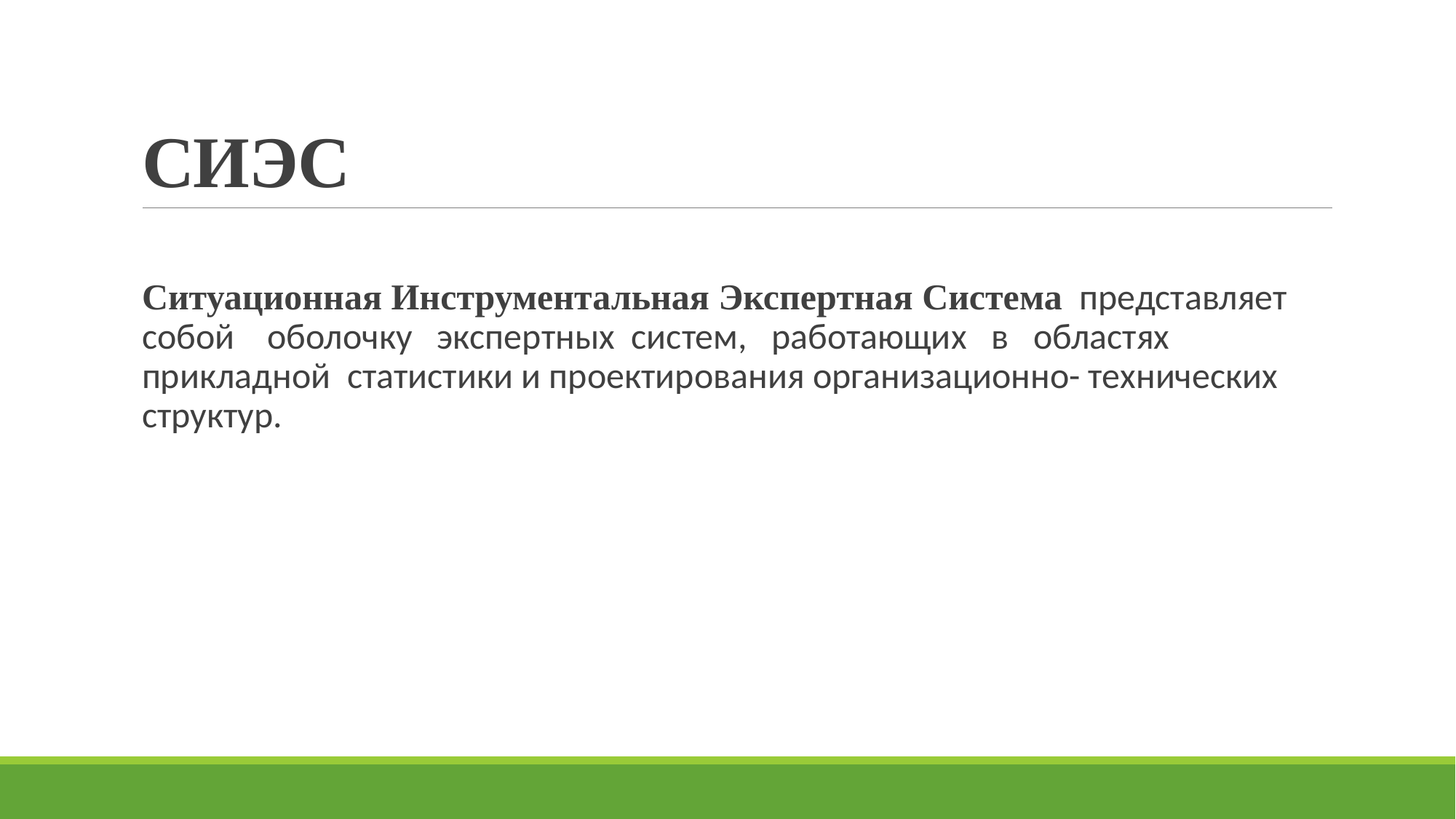

# СИЭС
Ситуационная Инструментальная Экспертная Система  представляет    собой    оболочку   экспертных  систем,   работающих   в   областях  прикладной  статистики и проектирования организационно- технических структур.